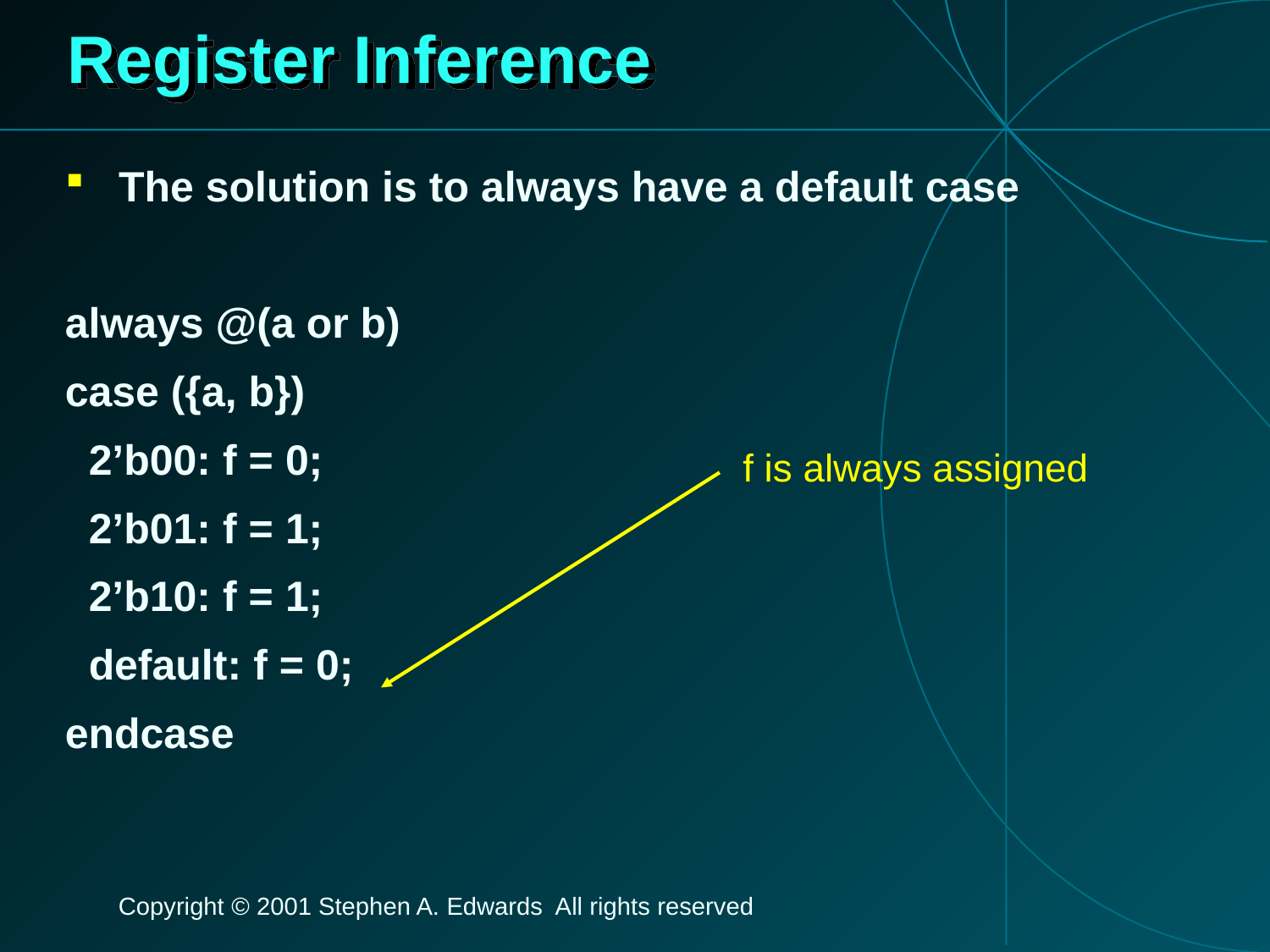

# Register Inference
The solution is to always have a default case

always @(a or b)
case ({a, b})
  2’b00: f = 0;
  2’b01: f = 1;
  2’b10: f = 1;
  default: f = 0;
endcase
f is always assigned